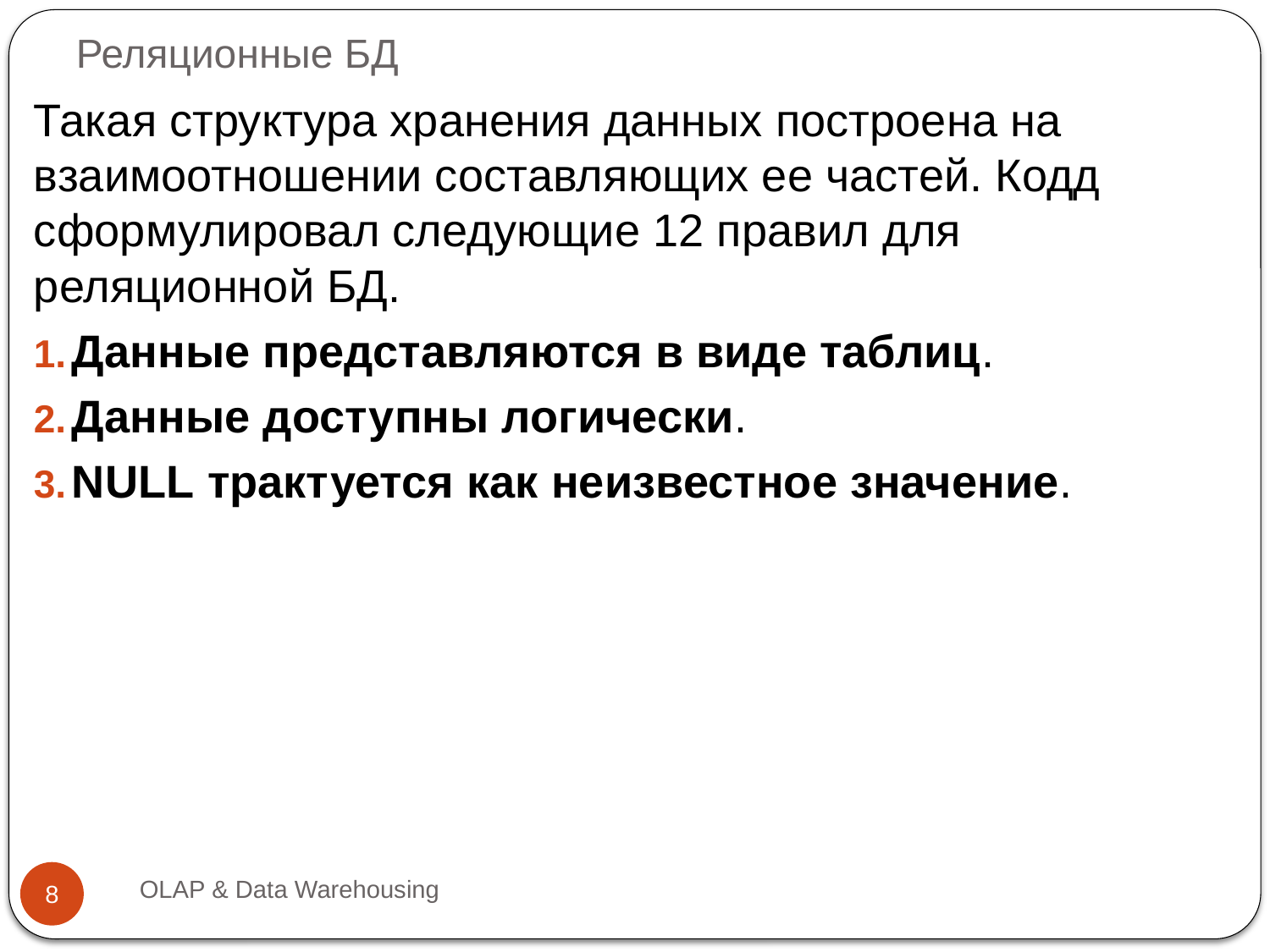

# Реляционные БД
Такая структура хранения данных построена на взаимоотношении составляющих ее частей. Кодд сформулировал следующие 12 правил для реляционной БД.
Данные представляются в виде таблиц.
Данные доступны логически.
NULL трактуется как неизвестное значение.

OLAP & Data Warehousing
8